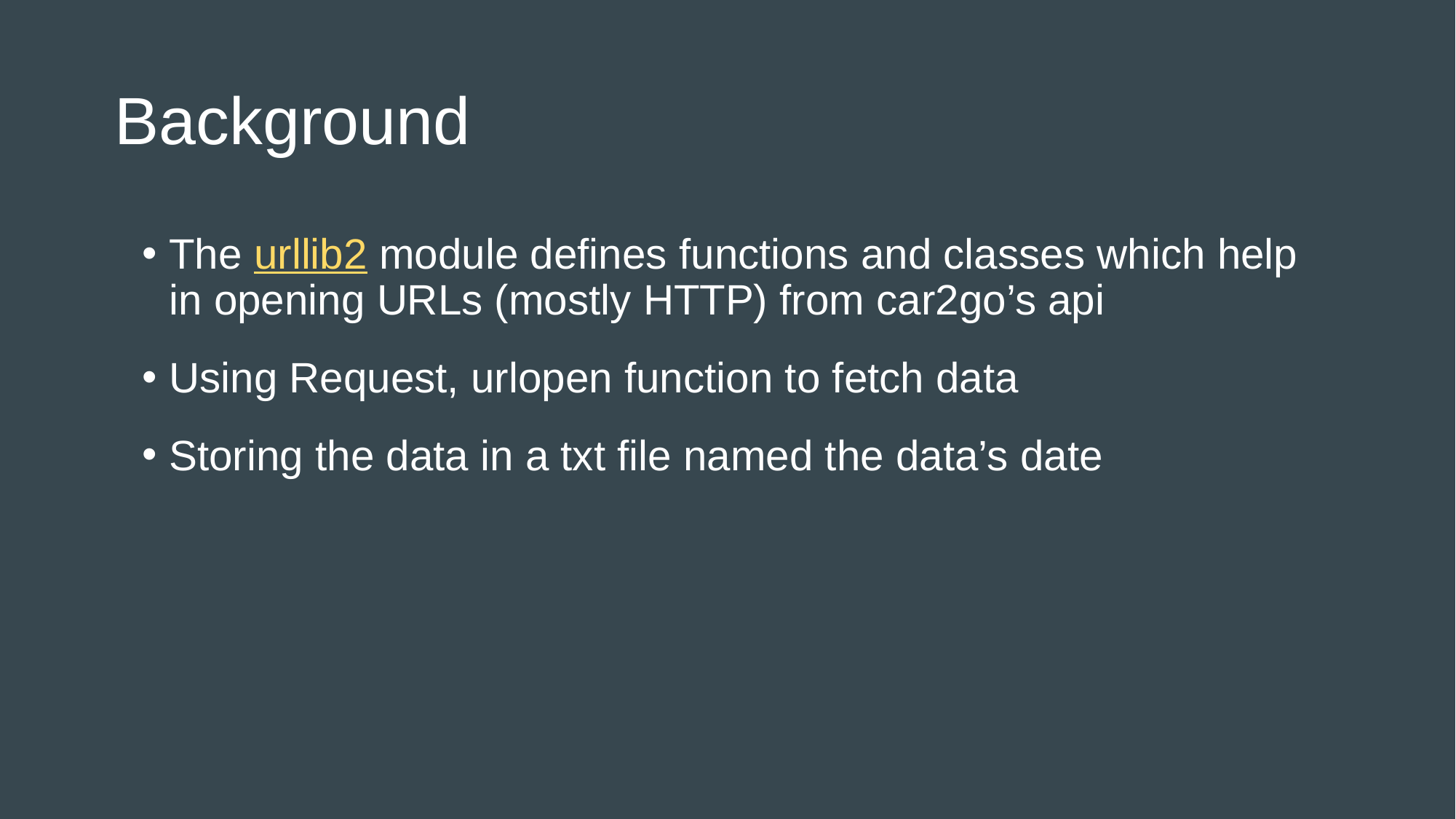

# Background
The urllib2 module defines functions and classes which help in opening URLs (mostly HTTP) from car2go’s api
Using Request, urlopen function to fetch data
Storing the data in a txt file named the data’s date